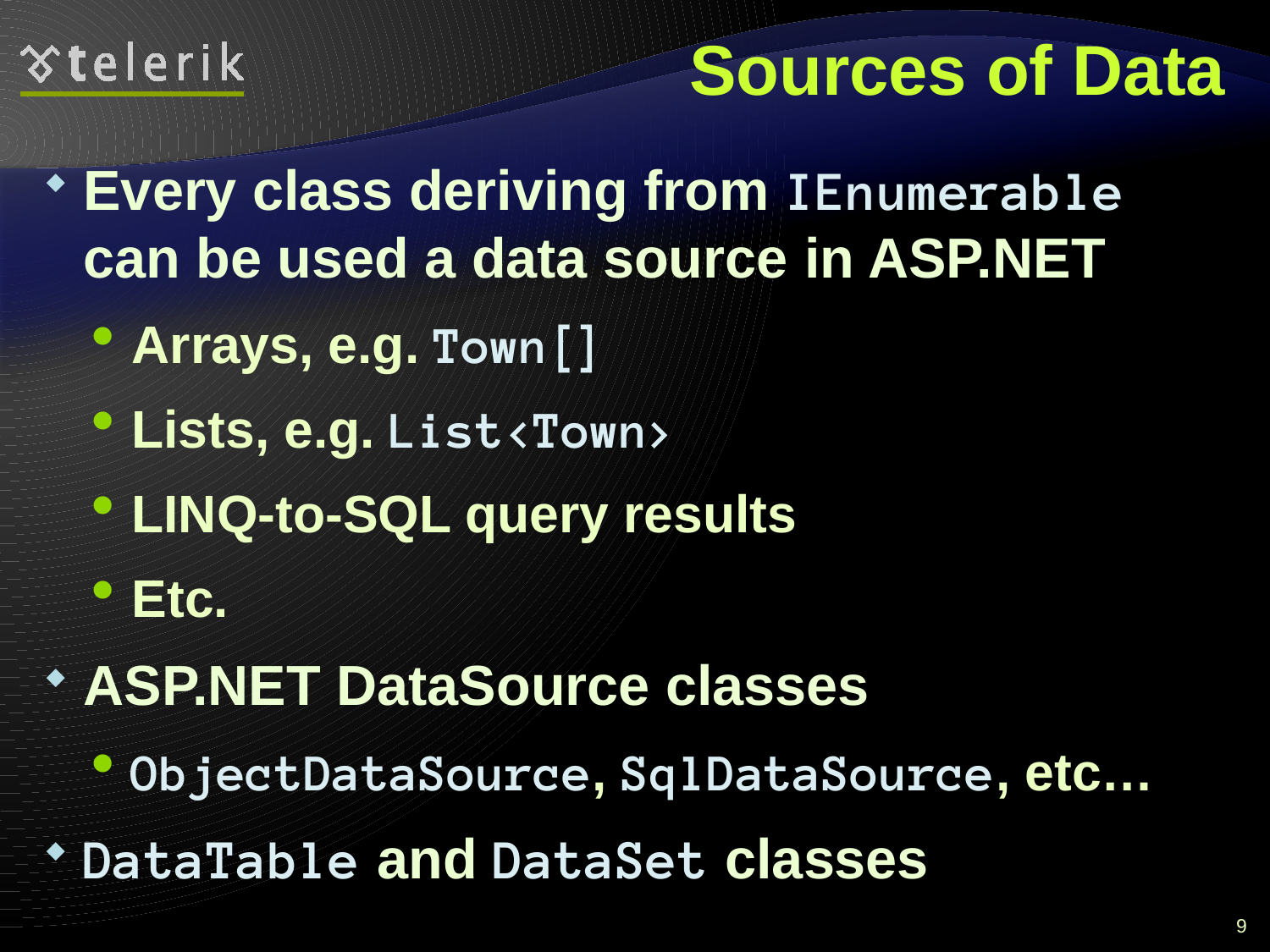

# Sources of Data
Every class deriving from IEnumerable can be used a data source in ASP.NET
Arrays, e.g. Town[]
Lists, e.g. List<Town>
LINQ-to-SQL query results
Etc.
ASP.NET DataSource classes
ObjectDataSource, SqlDataSource, etc…
DataTable and DataSet classes
9